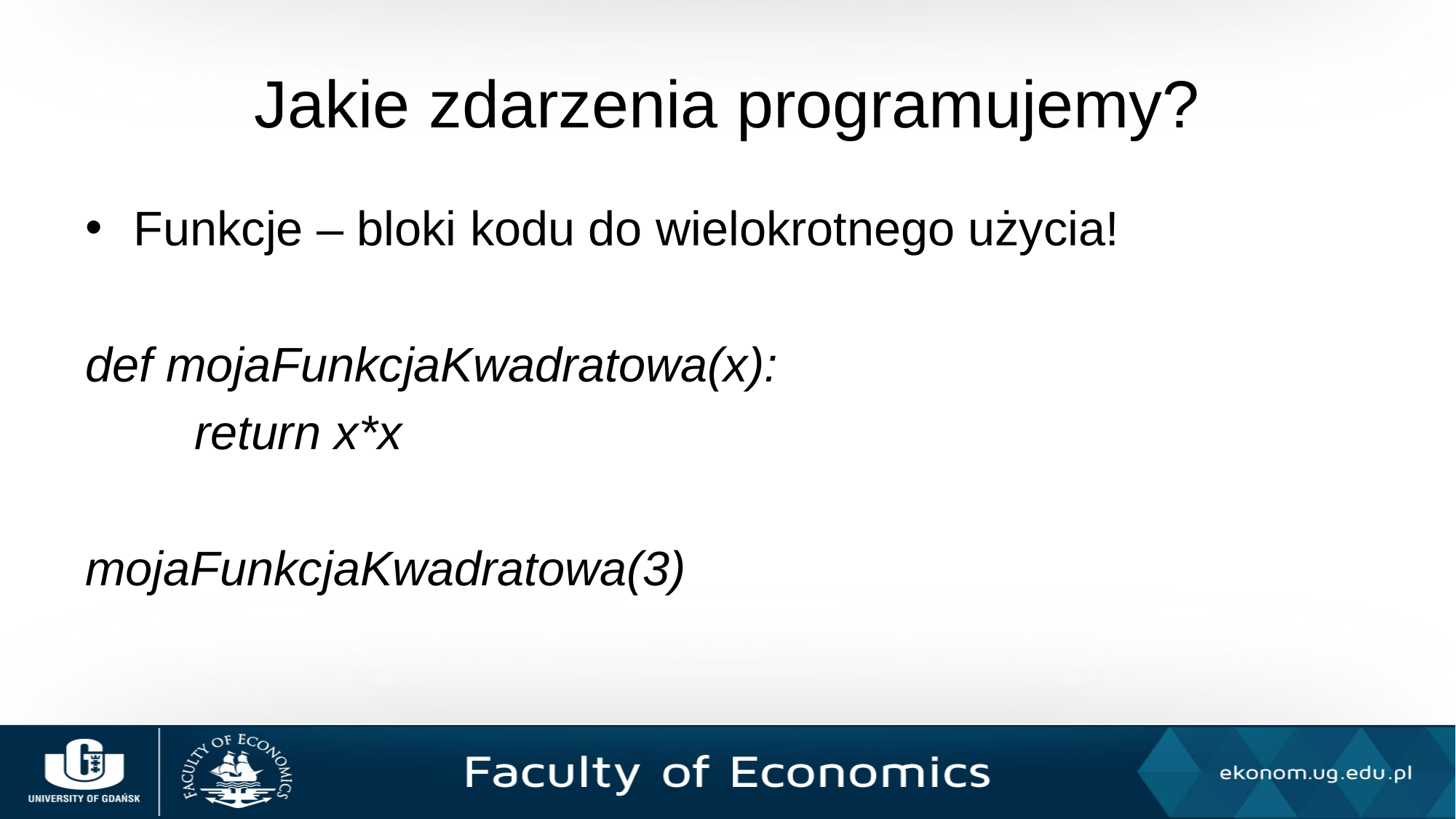

# Jakie zdarzenia programujemy?
Funkcje – bloki kodu do wielokrotnego użycia!

def mojaFunkcjaKwadratowa(x):
	return x*x

mojaFunkcjaKwadratowa(3)